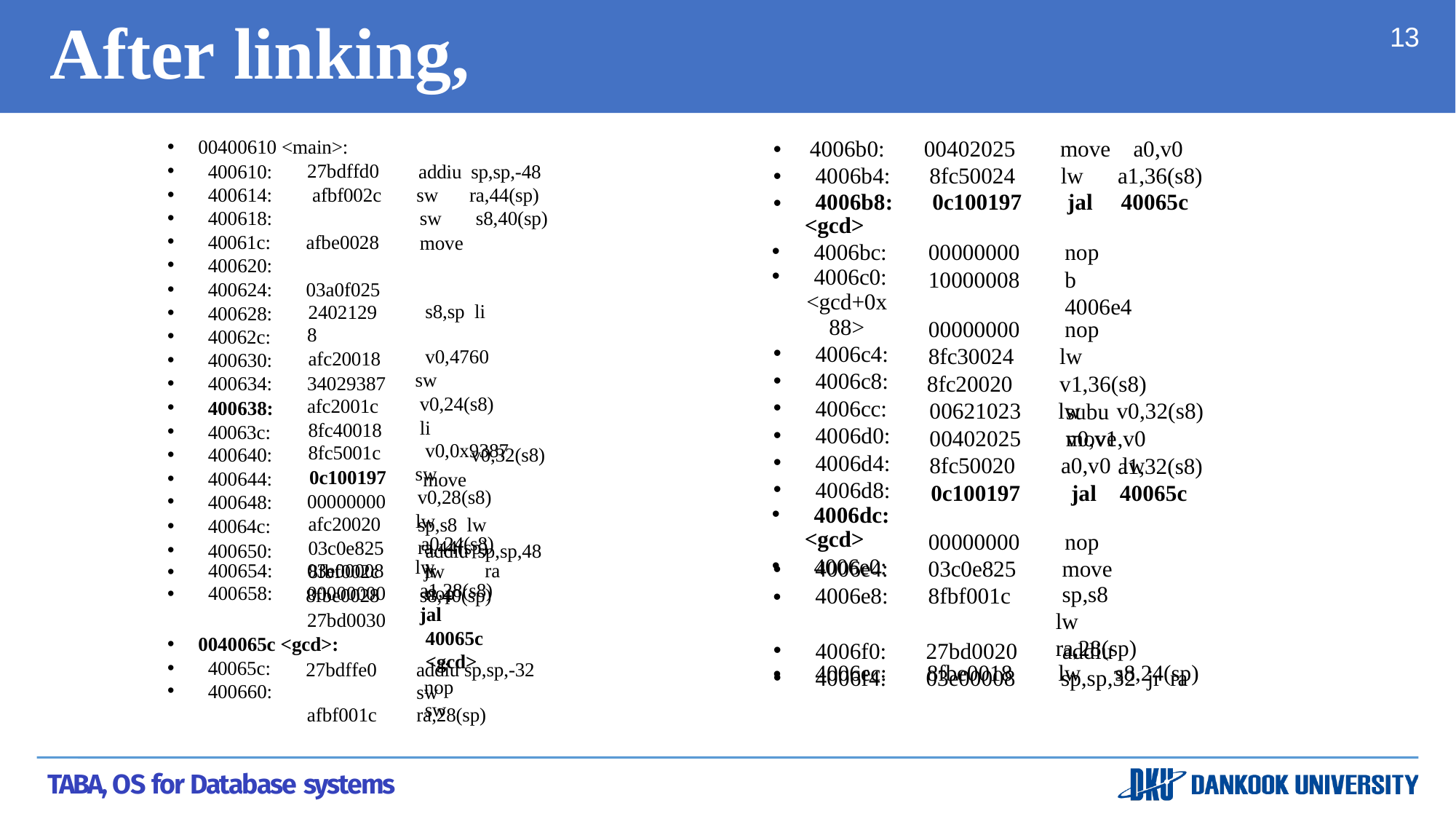

# After linking,
13
00400610 <main>:
400610:
400614:
400618:
40061c:
400620:
400624:
400628:
40062c:
400630:
400634:
400638:
40063c:
400640:
400644:
400648:
40064c:
400650:
| 4006b0: | 00402025 | move | a0,v0 |
| --- | --- | --- | --- |
| 4006b4: | 8fc50024 | lw | a1,36(s8) |
| 4006b8: | 0c100197 | jal | 40065c |
27bdffd0  afbf002c  afbe0028  03a0f025
24021298
afc20018  34029387
afc2001c
8fc40018
8fc5001c
0c100197
00000000
afc20020
03c0e825
8fbf002c
8fbe0028  27bd0030
addiu sp,sp,-48
sw	ra,44(sp)
sw	s8,40(sp)
move		s8,sp  li	v0,4760
sw	v0,24(s8)
li	v0,0x9387
sw	v0,28(s8)
lw	a0,24(s8)
lw	a1,28(s8)
jal	40065c <gcd>
nop  sw
<gcd>
4006bc:
4006c0:
<gcd+0x88>
4006c4:
4006c8:
4006cc:
4006d0:
4006d4:
4006d8:
4006dc:
<gcd>
4006e0:
00000000
10000008
nop
b	4006e4
00000000
8fc30024
8fc20020
00621023
00402025
8fc50020
0c100197
nop
lw	v1,36(s8)
lw	v0,32(s8)
subu	v0,v1,v0
move	a0,v0  lw
jal
v0,32(s8)
move		sp,s8  lw	ra,44(sp)
lw	s8,40(sp)
a1,32(s8)
40065c
00000000
nop
addiu sp,sp,48
| 400654: 400658: | 03e00008 00000000 | jr ra nop | 4006e4: 4006e8: | 03c0e825 8fbf001c | move sp,s8 lw ra,28(sp) |  |
| --- | --- | --- | --- | --- | --- | --- |
|  |  |  | 4006ec: | 8fbe0018 | lw | s8,24(sp) |
0040065c <gcd>:
40065c:
400660:
4006f0:
4006f4:
27bd0020
03e00008
addiu	sp,sp,32  jr	ra
27bdffe0  afbf001c
addiu sp,sp,-32  sw	ra,28(sp)
TABA, OS for Database systems